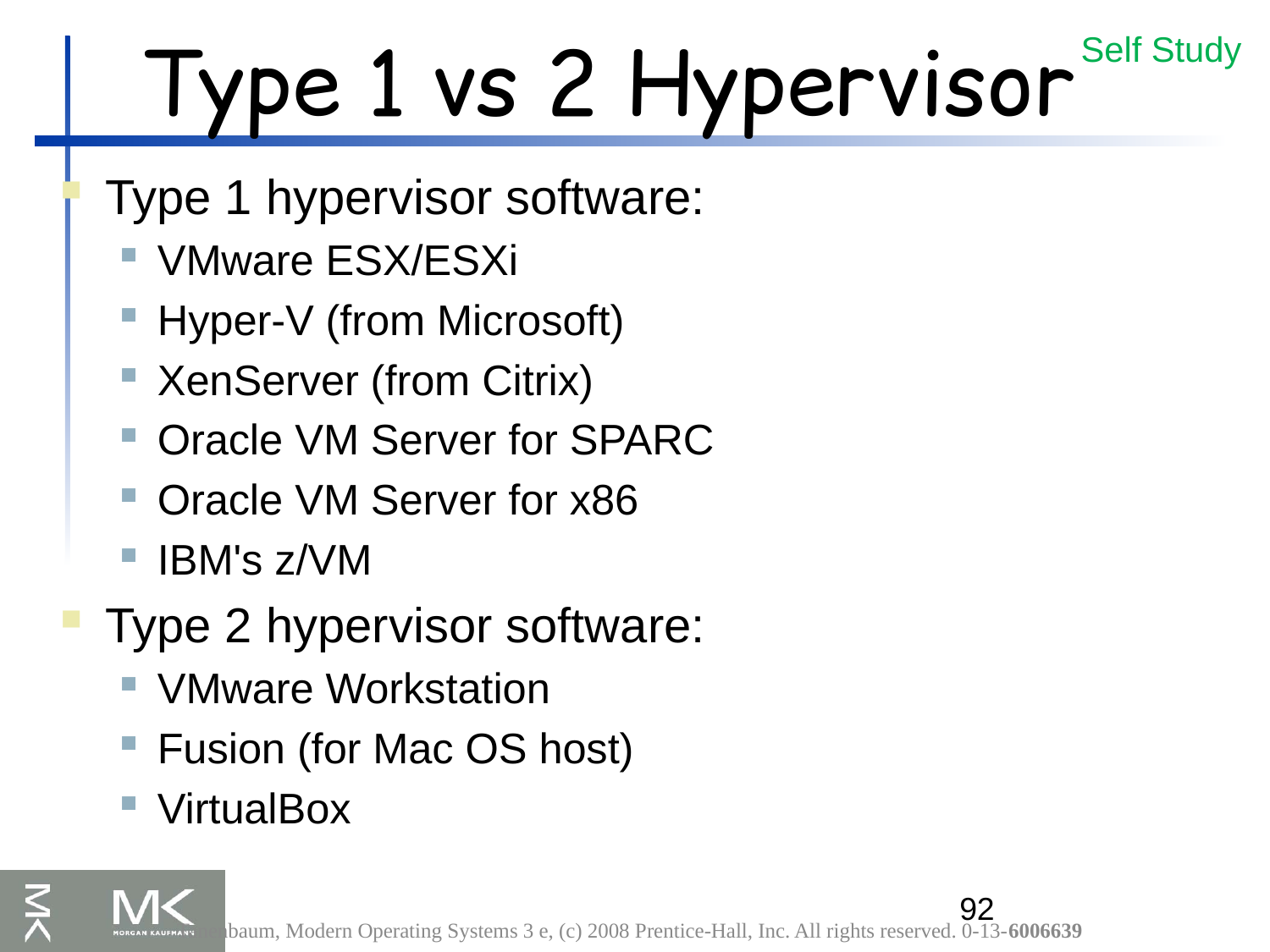

Type 1 vs 2 Hypervisor
Self Study
Type 1 hypervisor software:
VMware ESX/ESXi
Hyper-V (from Microsoft)
XenServer (from Citrix)
Oracle VM Server for SPARC
Oracle VM Server for x86
IBM's z/VM
Type 2 hypervisor software:
VMware Workstation
Fusion (for Mac OS host)
VirtualBox
92
Tanenbaum, Modern Operating Systems 3 e, (c) 2008 Prentice-Hall, Inc. All rights reserved. 0-13-6006639